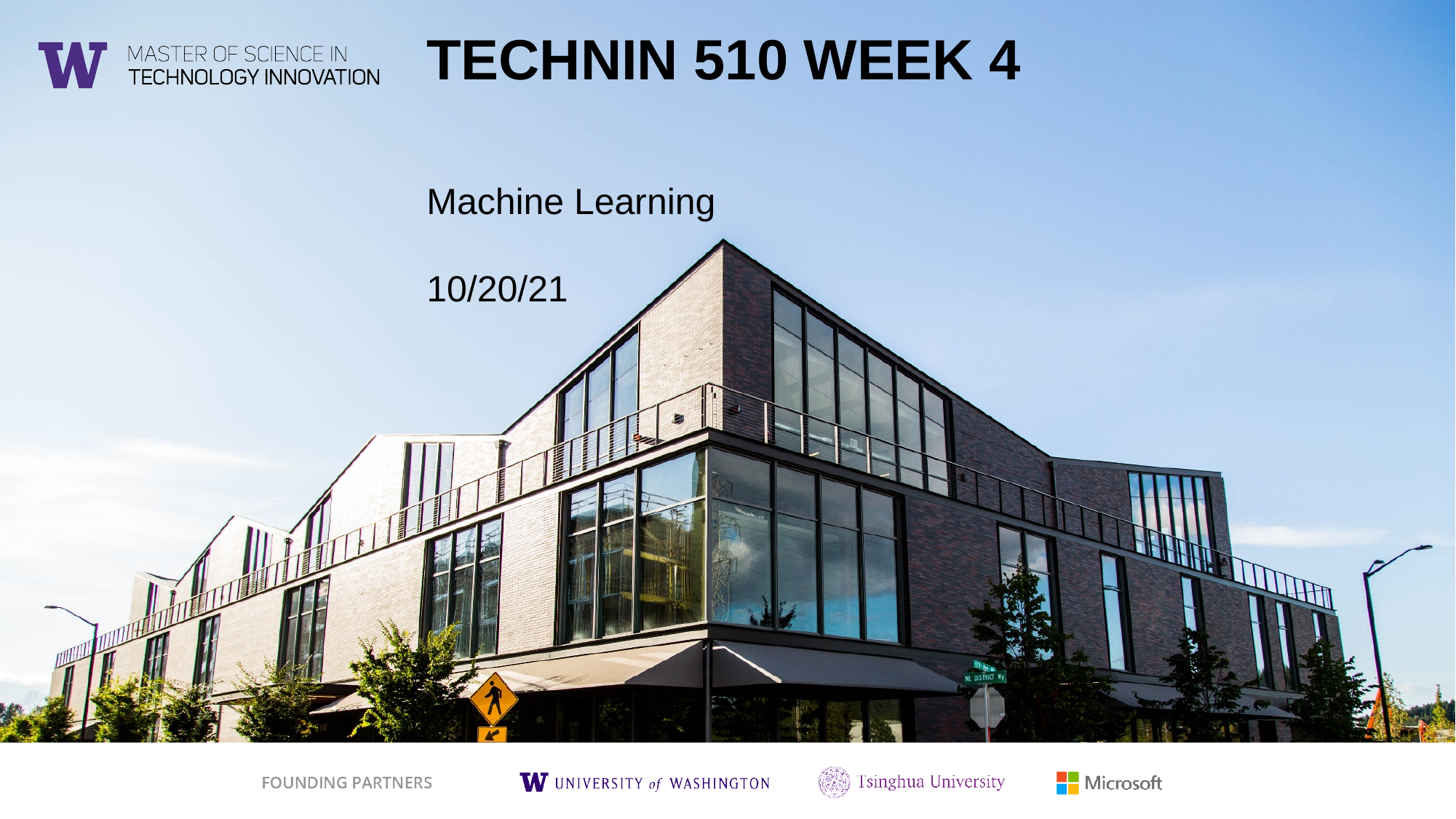

Technin 510 Week 4
Machine Learning
10/20/21